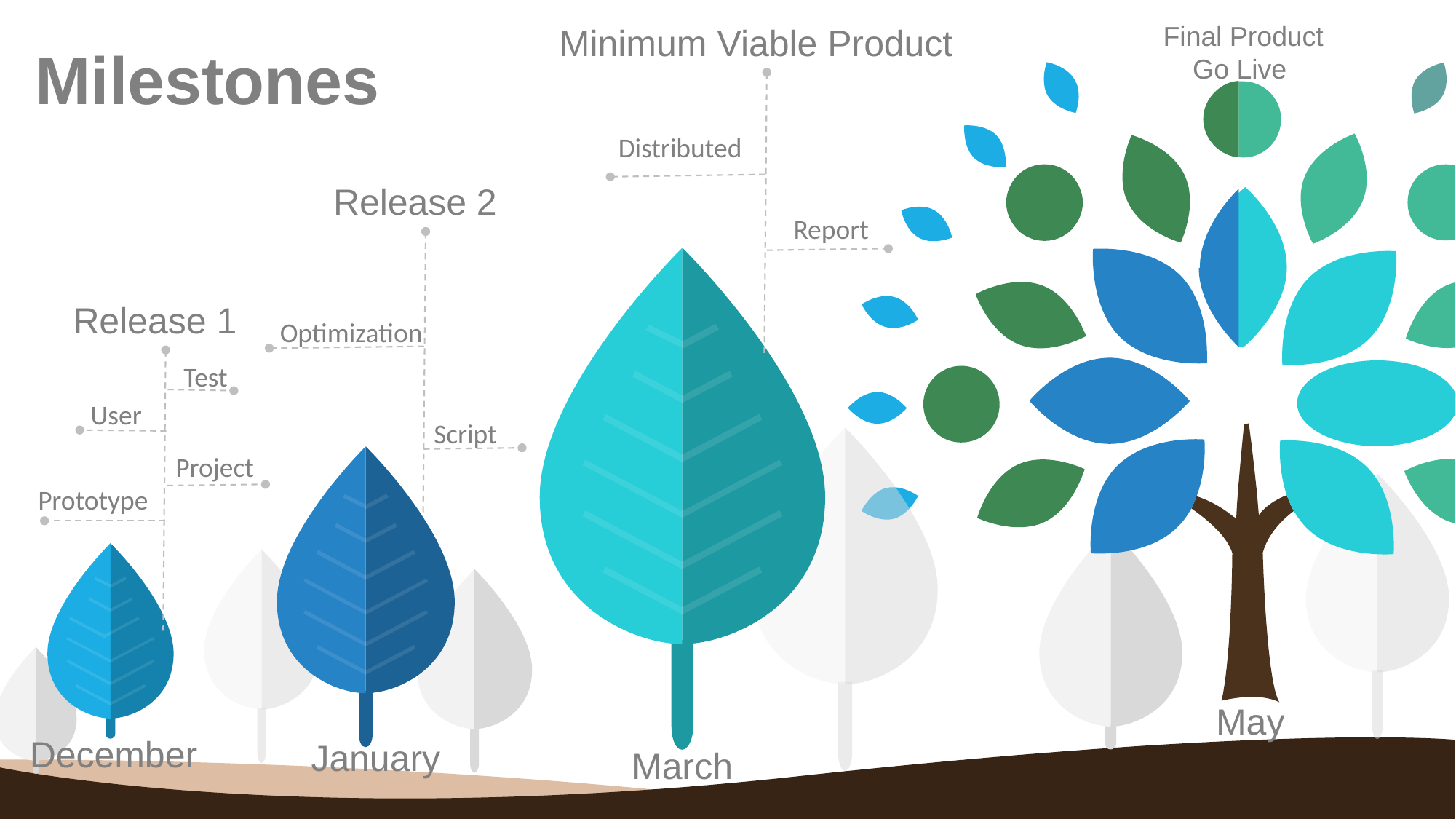

# Milestones
Final Product
Go Live

Minimum Viable Product

Distributed

Release 2

Report

Release 1

Optimization

Test

User

Script

Project

Prototype

May

December
January
March